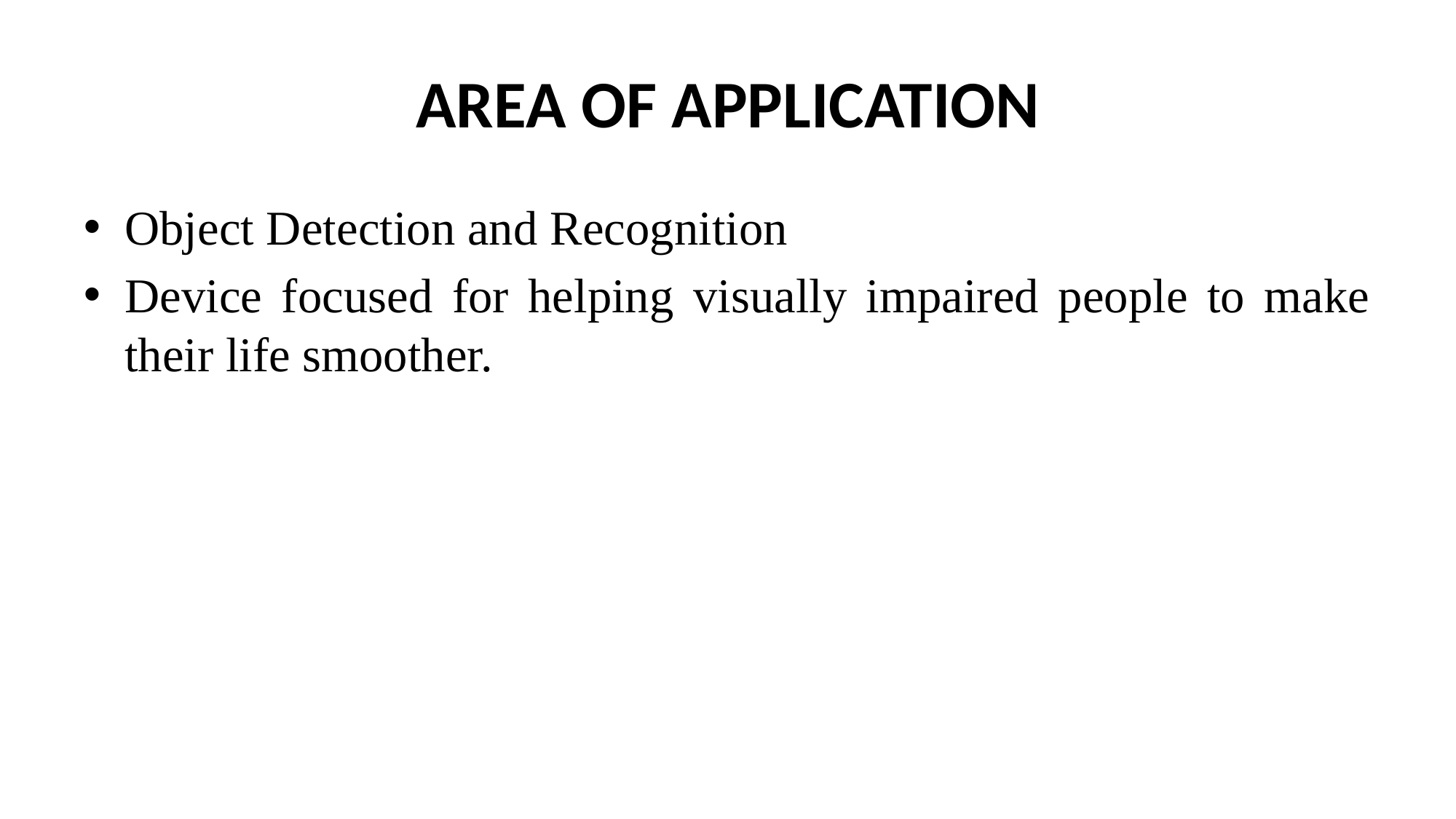

# AREA OF APPLICATION
Object Detection and Recognition
Device focused for helping visually impaired people to make their life smoother.